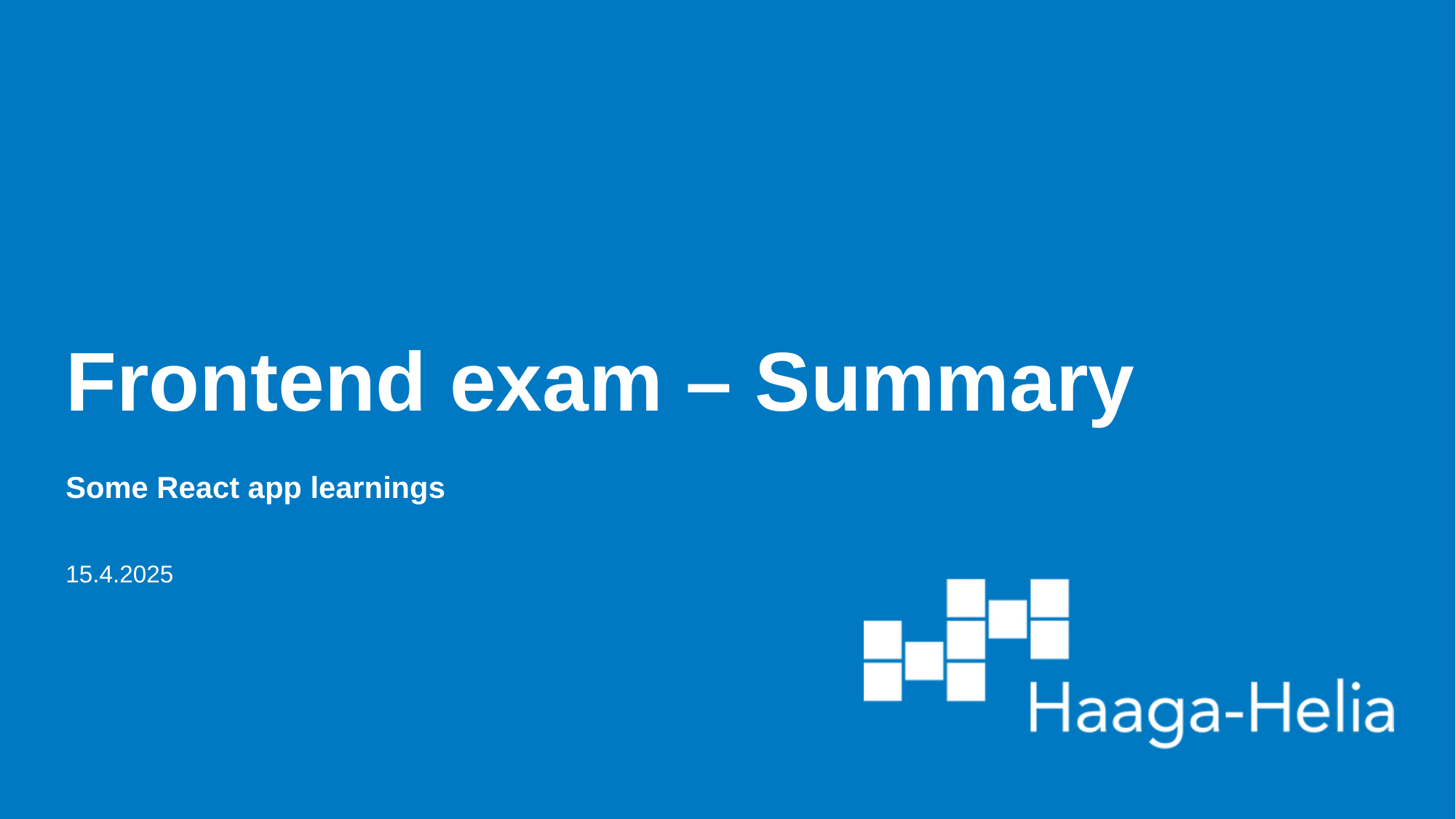

# Frontend exam – Summary
Some React app learnings
15.4.2025